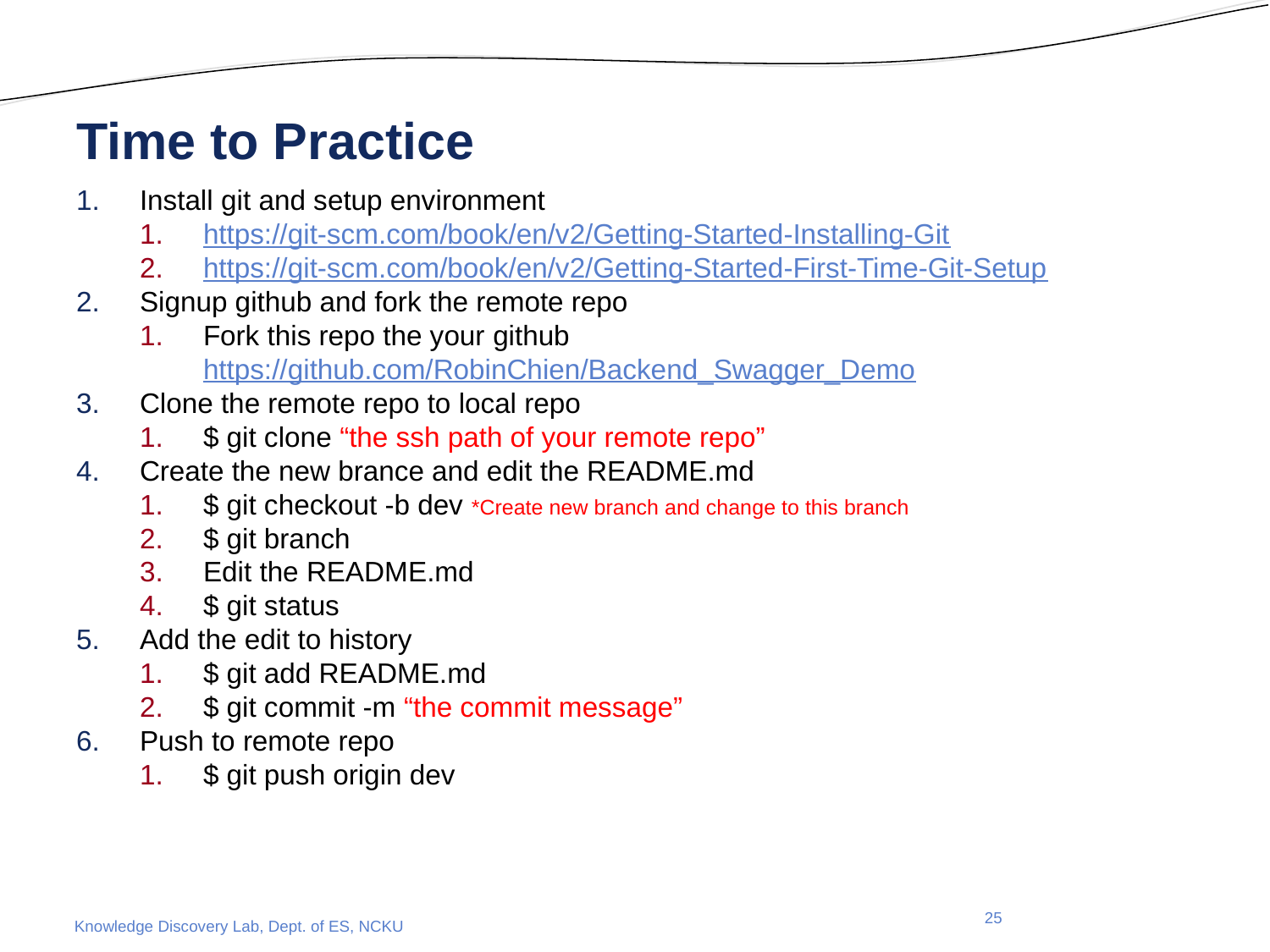

# Time to Practice
Install git and setup environment
https://git-scm.com/book/en/v2/Getting-Started-Installing-Git
https://git-scm.com/book/en/v2/Getting-Started-First-Time-Git-Setup
Signup github and fork the remote repo
Fork this repo the your github https://github.com/RobinChien/Backend_Swagger_Demo
Clone the remote repo to local repo
$ git clone “the ssh path of your remote repo”
Create the new brance and edit the README.md
$ git checkout -b dev *Create new branch and change to this branch
$ git branch
Edit the README.md
$ git status
Add the edit to history
$ git add README.md
$ git commit -m “the commit message”
Push to remote repo
$ git push origin dev

25